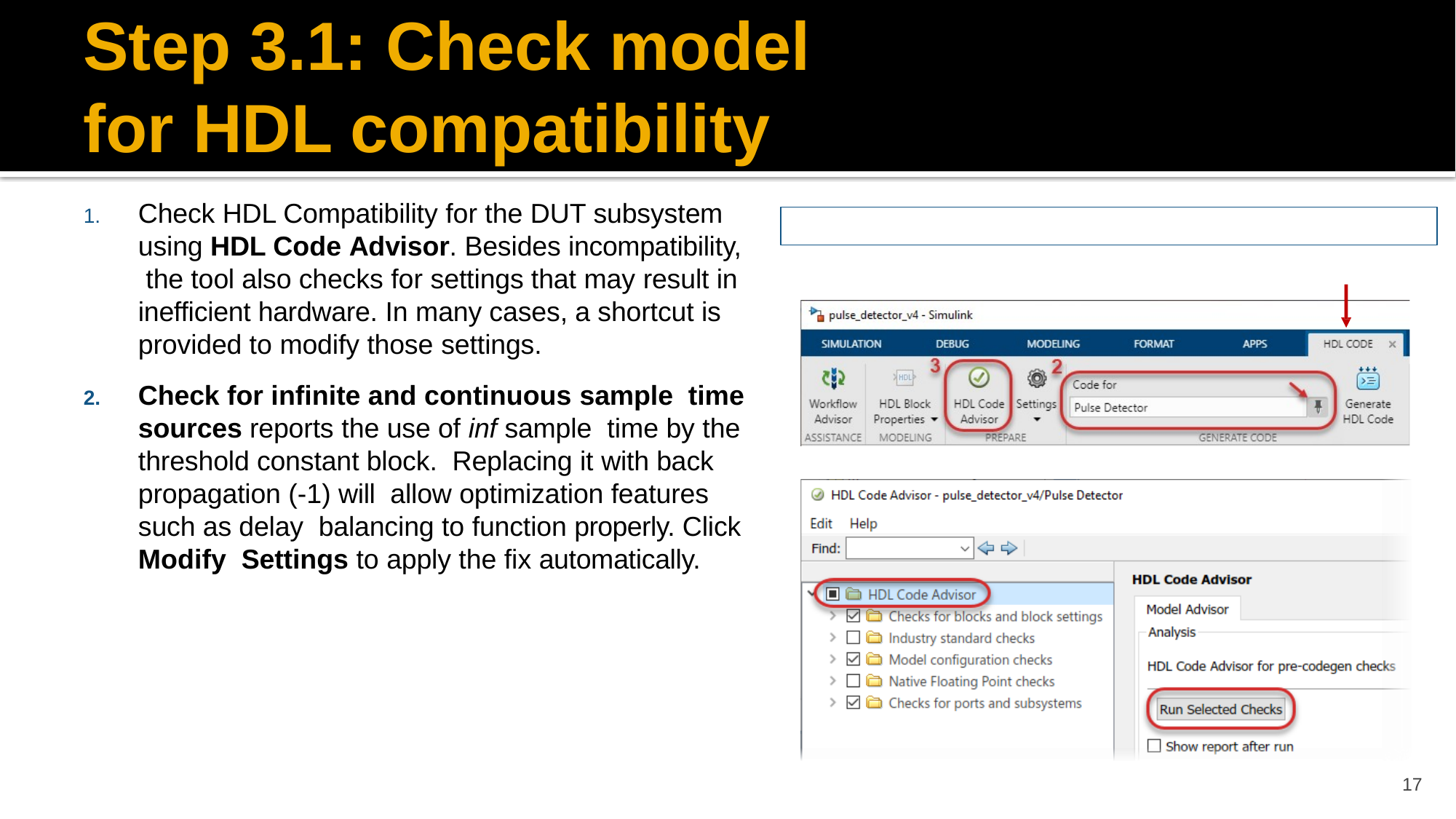

# Step 3.1: Check model for HDL compatibility
Check HDL Compatibility for the DUT subsystem  using HDL Code Advisor. Besides incompatibility,  the tool also checks for settings that may result in  inefficient hardware. In many cases, a shortcut is  provided to modify those settings.
Check for infinite and continuous sample  time sources reports the use of inf sample  time by the threshold constant block.  Replacing it with back propagation (-1) will  allow optimization features such as delay  balancing to function properly. Click Modify  Settings to apply the fix automatically.

17